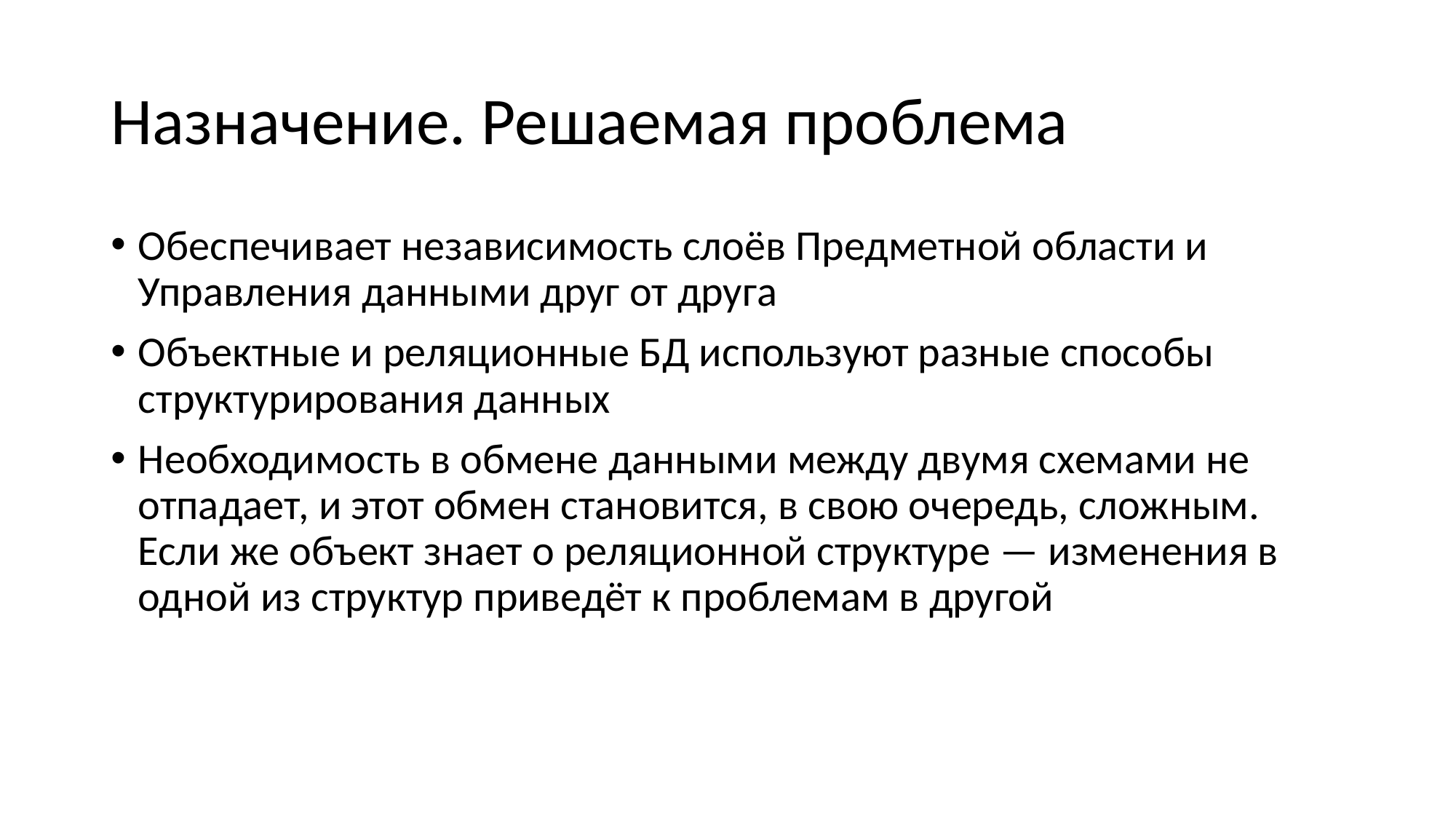

# Назначение. Решаемая проблема
Обеспечивает независимость слоёв Предметной области и Управления данными друг от друга
Объектные и реляционные БД используют разные способы структурирования данных
Необходимость в обмене данными между двумя схемами не отпадает, и этот обмен становится, в свою очередь, сложным. Если же объект знает о реляционной структуре — изменения в одной из структур приведёт к проблемам в другой